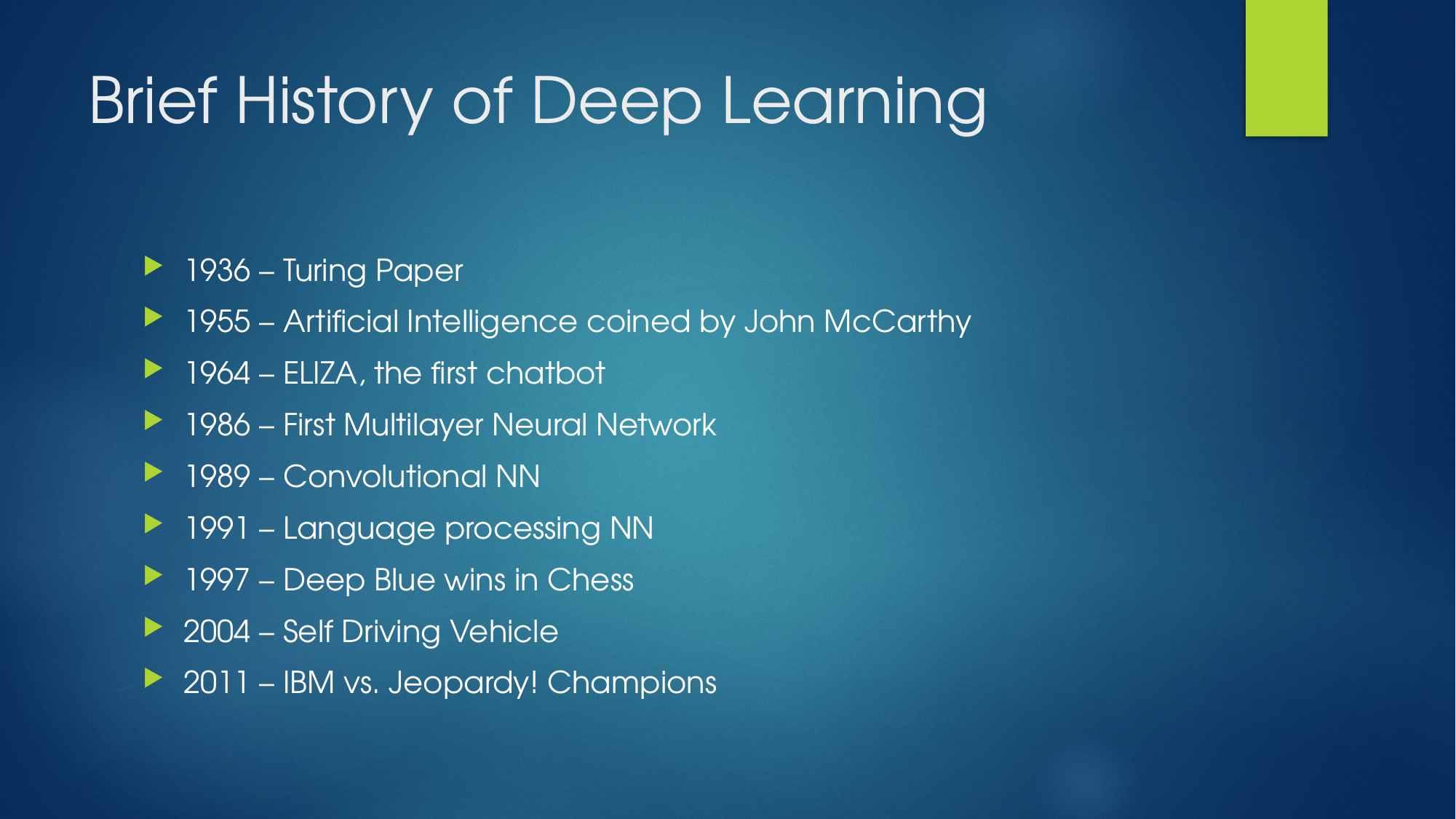

# Brief History of Deep Learning
1936 – Turing Paper
1955 – Artificial Intelligence coined by John McCarthy
1964 – ELIZA, the first chatbot
1986 – First Multilayer Neural Network
1989 – Convolutional NN
1991 – Language processing NN
1997 – Deep Blue wins in Chess
2004 – Self Driving Vehicle
2011 – IBM vs. Jeopardy! Champions